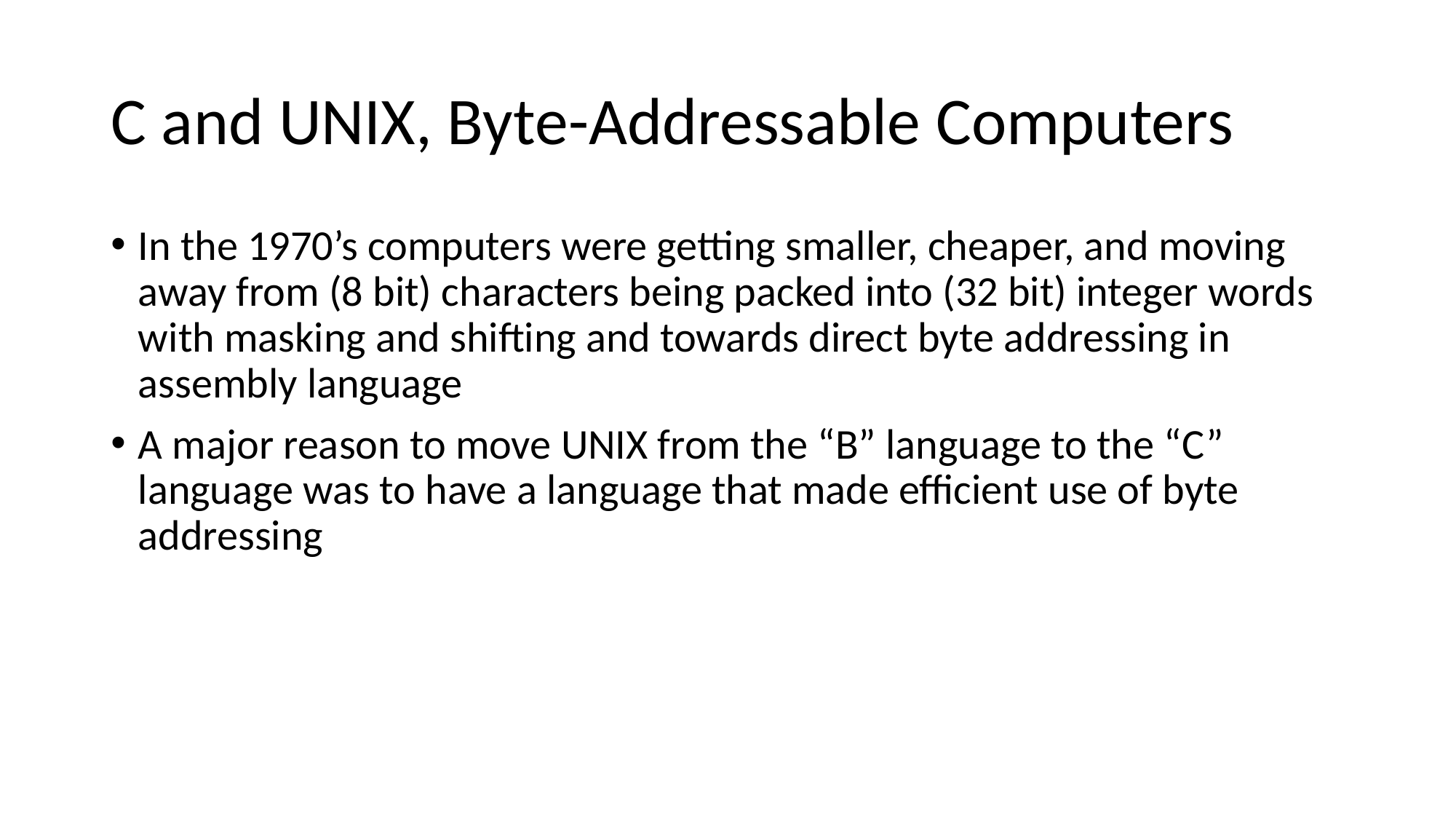

# C and UNIX, Byte-Addressable Computers
In the 1970’s computers were getting smaller, cheaper, and moving away from (8 bit) characters being packed into (32 bit) integer words with masking and shifting and towards direct byte addressing in assembly language
A major reason to move UNIX from the “B” language to the “C” language was to have a language that made efficient use of byte addressing